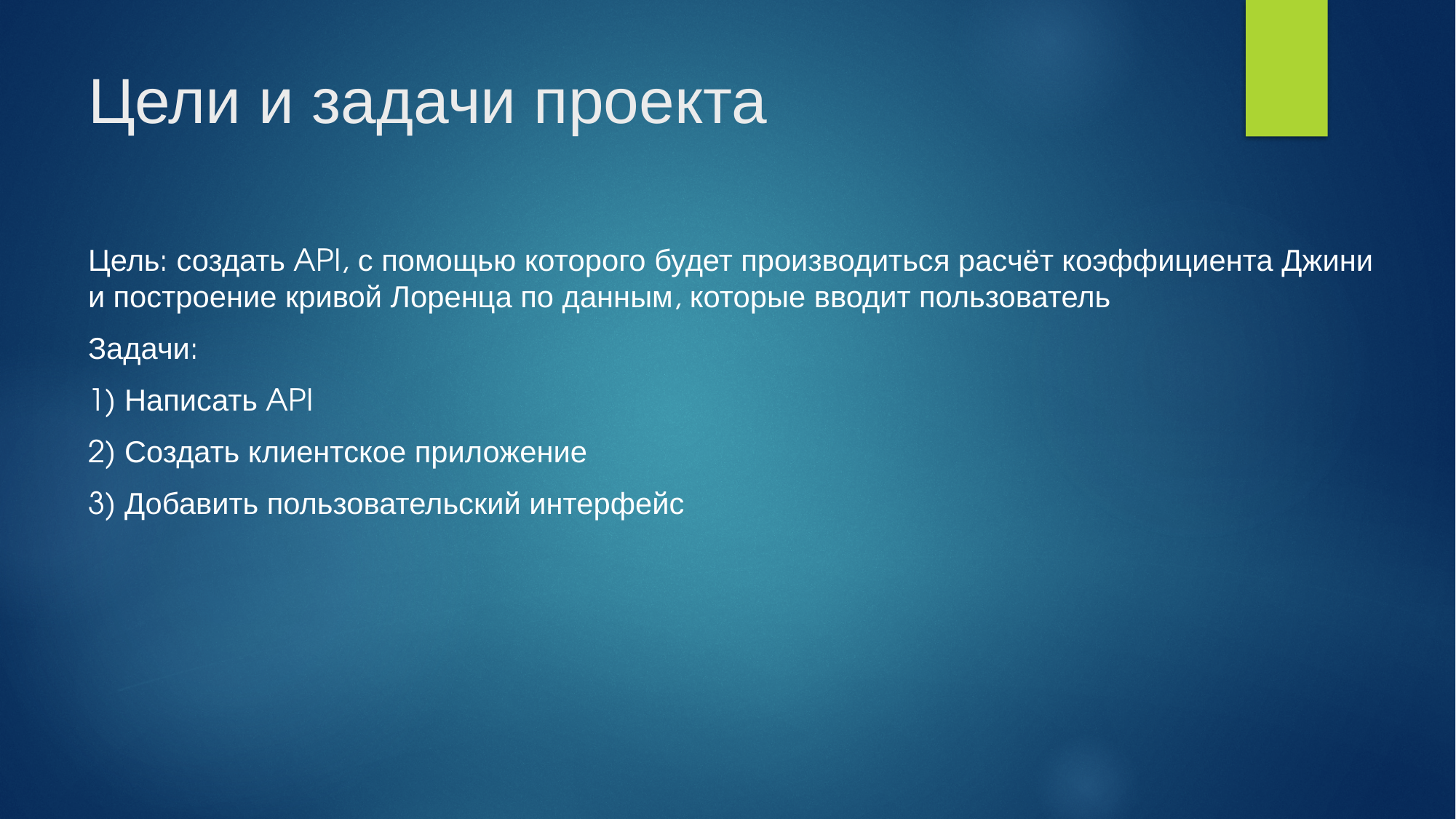

# Цели и задачи проекта
Цель: создать API, с помощью которого будет производиться расчёт коэффициента Джини и построение кривой Лоренца по данным, которые вводит пользователь
Задачи:
1) Написать API
2) Создать клиентское приложение
3) Добавить пользовательский интерфейс